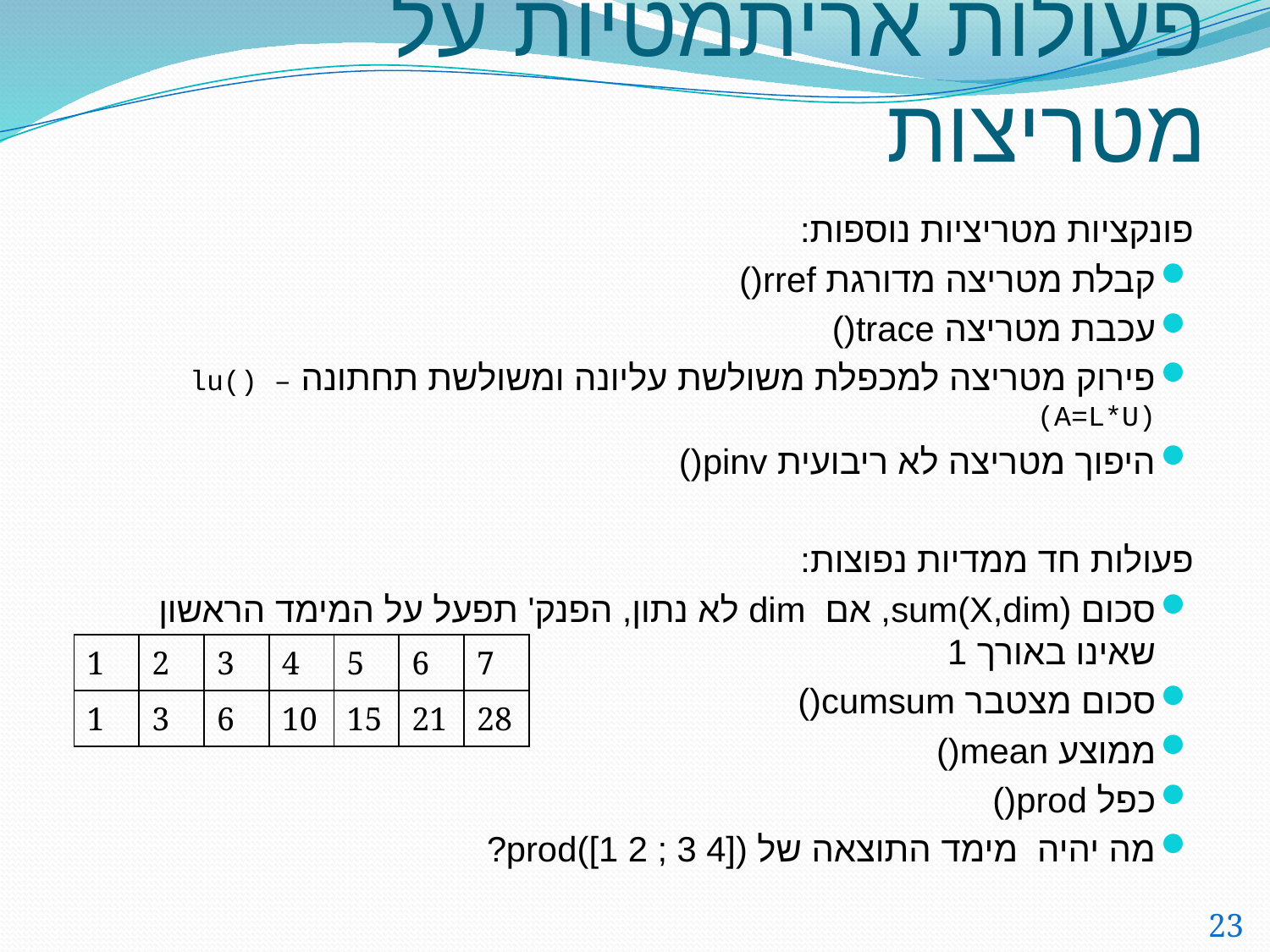

# פעולות אריתמטיות על מטריצות
פונקציות מטריציות נוספות:
קבלת מטריצה מדורגת rref()
עכבת מטריצה trace()
פירוק מטריצה למכפלת משולשת עליונה ומשולשת תחתונה lu() – (A=L*U)
היפוך מטריצה לא ריבועית pinv()

פעולות חד ממדיות נפוצות:
סכום sum(X,dim), אם  dim לא נתון, הפנק' תפעל על המימד הראשון שאינו באורך 1
סכום מצטבר cumsum()
ממוצע mean()
כפל prod()
מה יהיה  מימד התוצאה של prod([1 2 ; 3 4])?
| 1 | 2 | 3 | 4 | 5 | 6 | 7 |
| --- | --- | --- | --- | --- | --- | --- |
| 1 | 3 | 6 | 10 | 15 | 21 | 28 |